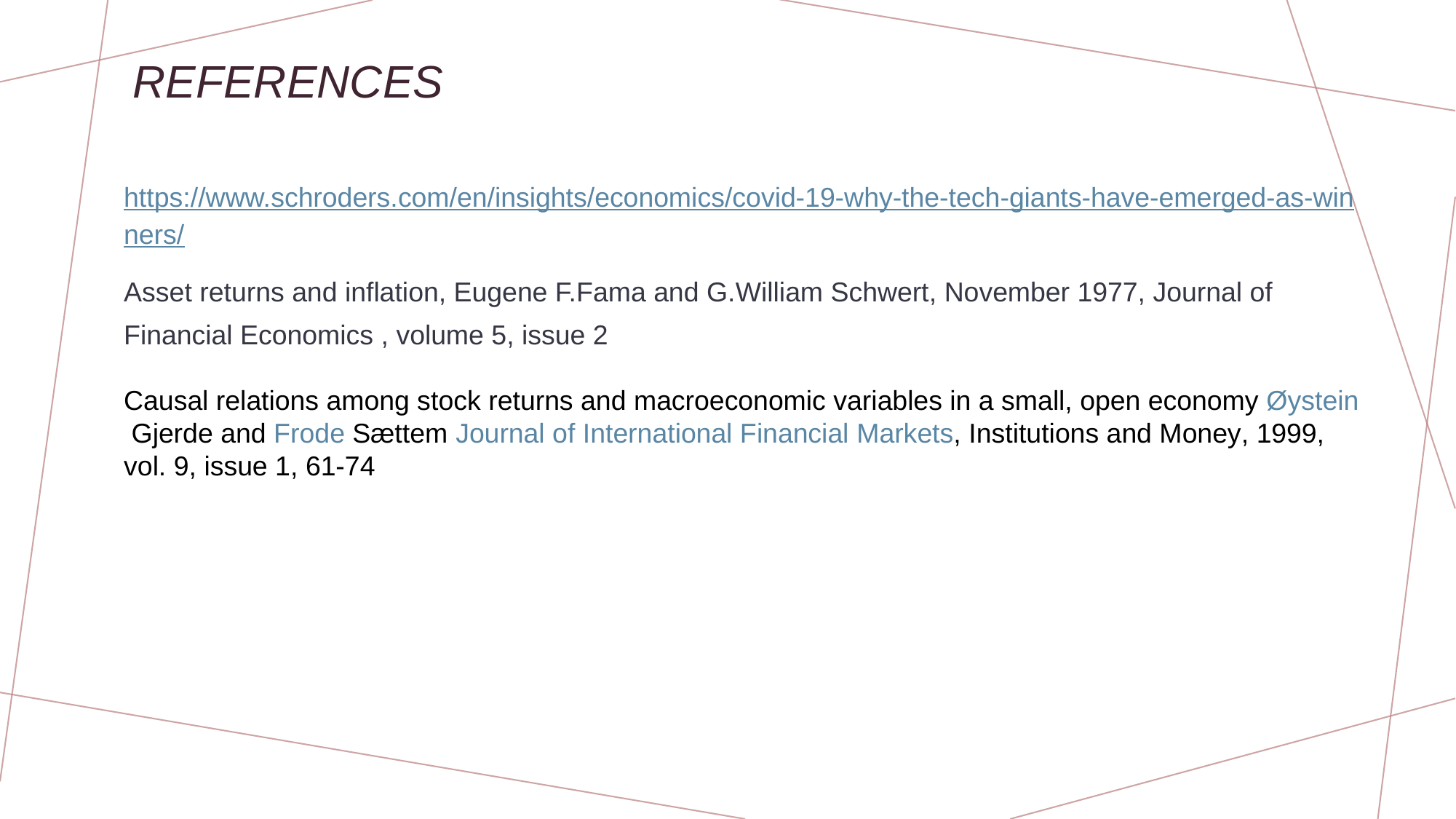

# REFERENCES
https://www.schroders.com/en/insights/economics/covid-19-why-the-tech-giants-have-emerged-as-winners/
Asset returns and inflation, Eugene F.Fama and G.William Schwert, November 1977, Journal of Financial Economics , volume 5, issue 2

Causal relations among stock returns and macroeconomic variables in a small, open economy Øystein Gjerde and Frode Sættem Journal of International Financial Markets, Institutions and Money, 1999, vol. 9, issue 1, 61-74